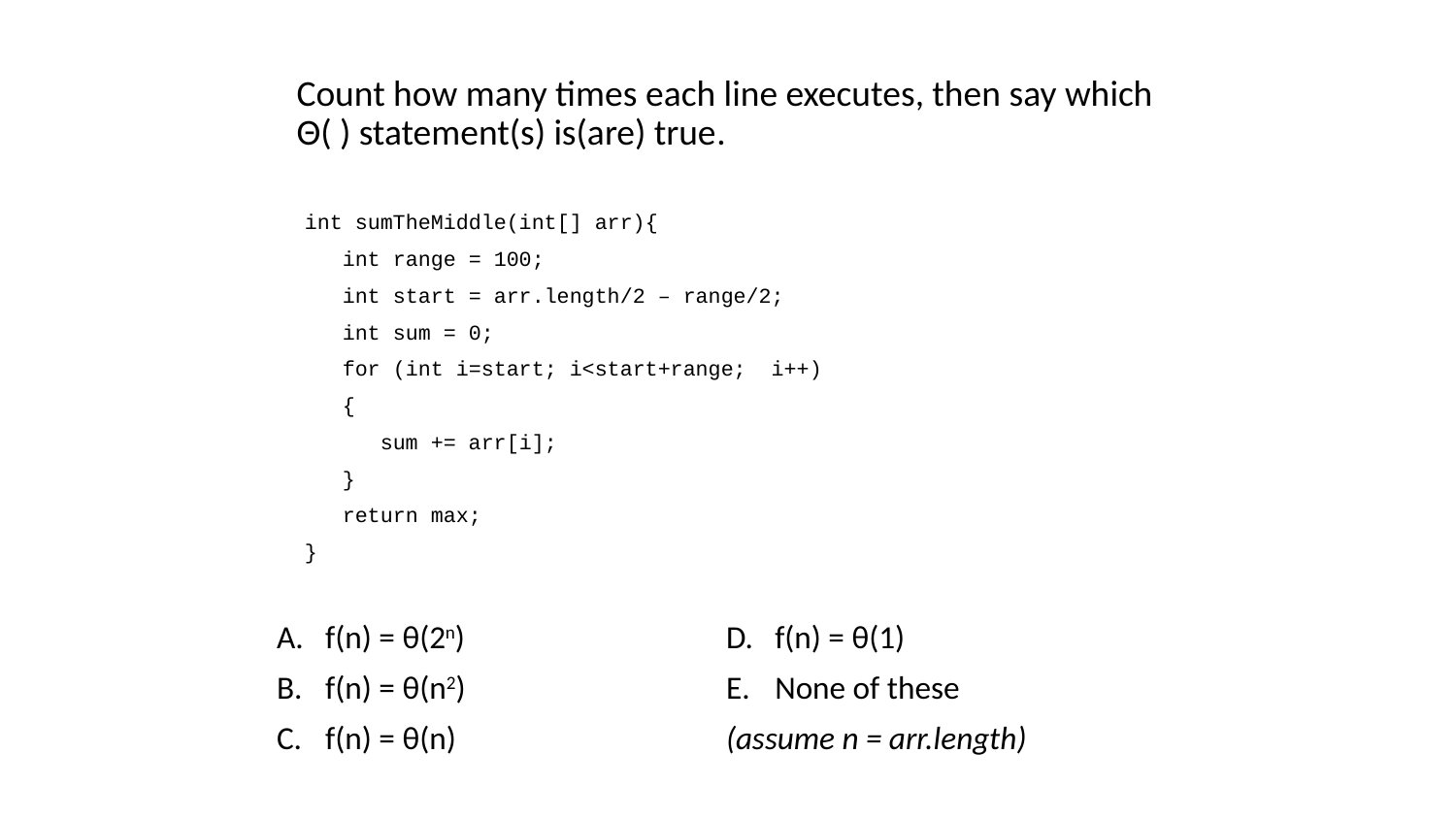

# Count how many times each line executes, then say which Θ( ) statement(s) is(are) true.
int sumTheMiddle(int[] arr){
   int range = 100;
   int start = arr.length/2 – range/2;
   int sum = 0;
   for (int i=start; i<start+range;  i++)
   {
      sum += arr[i];
   }
   return max;
}
f(n) = θ(2n)
f(n) = θ(n2)
f(n) = θ(n)
f(n) = θ(1)
None of these
(assume n = arr.length)